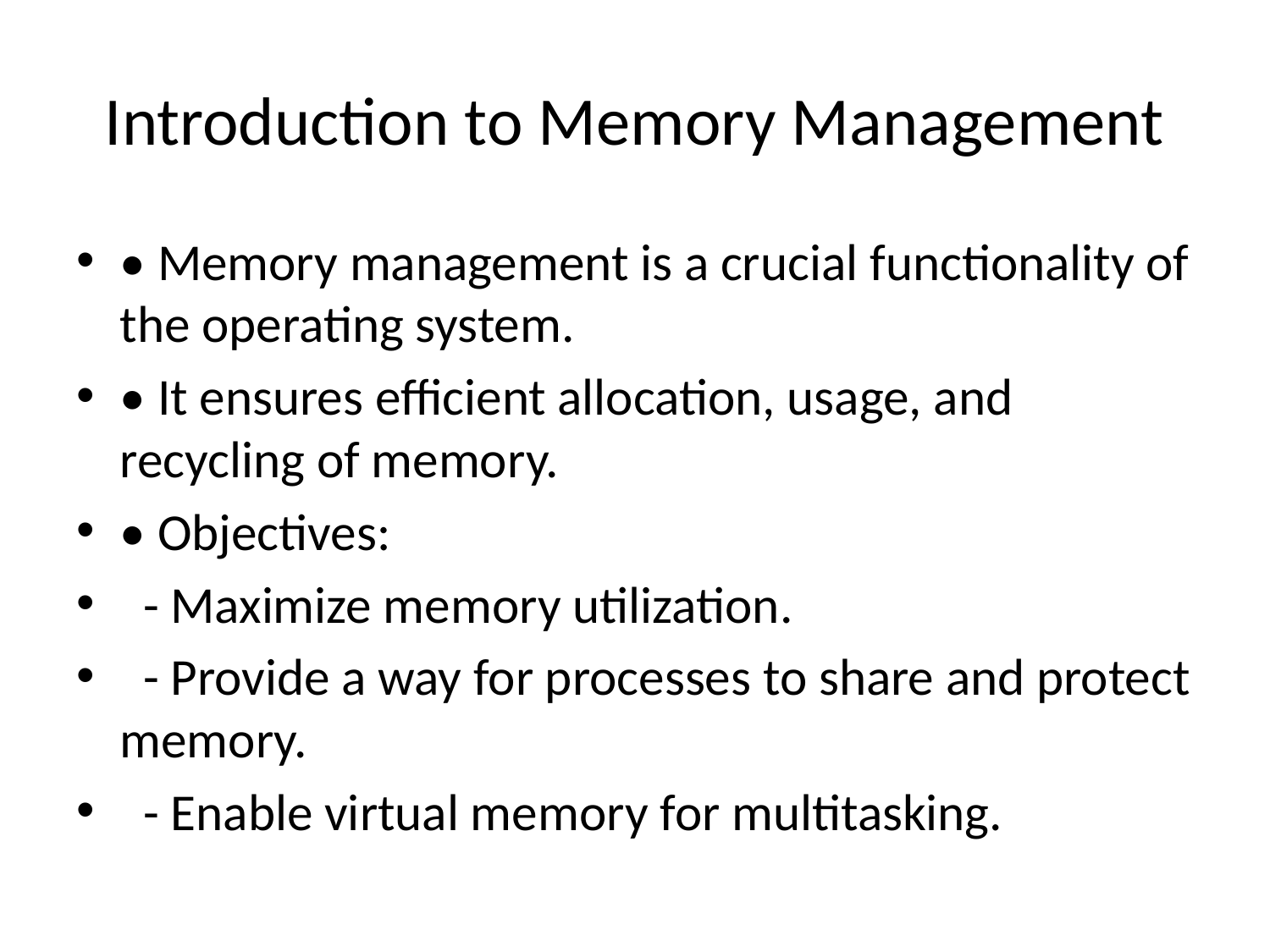

# Introduction to Memory Management
• Memory management is a crucial functionality of the operating system.
• It ensures efficient allocation, usage, and recycling of memory.
• Objectives:
  - Maximize memory utilization.
  - Provide a way for processes to share and protect memory.
  - Enable virtual memory for multitasking.